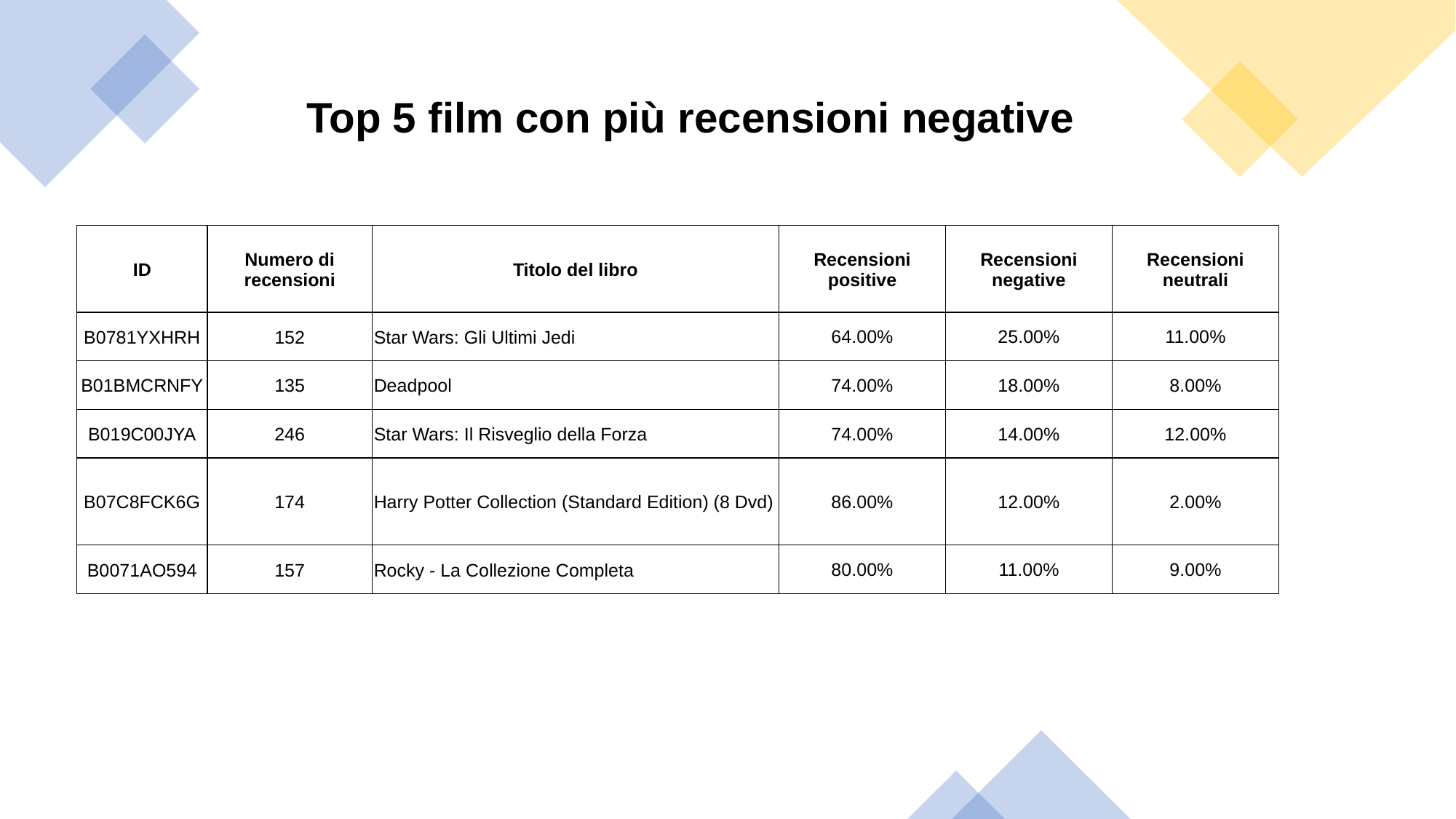

Top 5 film con più recensioni negative
| ID | Numero di recensioni | Titolo del libro | Recensioni positive | Recensioni negative | Recensioni neutrali |
| --- | --- | --- | --- | --- | --- |
| B0781YXHRH | 152 | Star Wars: Gli Ultimi Jedi | 64.00% | 25.00% | 11.00% |
| B01BMCRNFY | 135 | Deadpool | 74.00% | 18.00% | 8.00% |
| B019C00JYA | 246 | Star Wars: Il Risveglio della Forza | 74.00% | 14.00% | 12.00% |
| B07C8FCK6G | 174 | Harry Potter Collection (Standard Edition) (8 Dvd) | 86.00% | 12.00% | 2.00% |
| B0071AO594 | 157 | Rocky - La Collezione Completa | 80.00% | 11.00% | 9.00% |